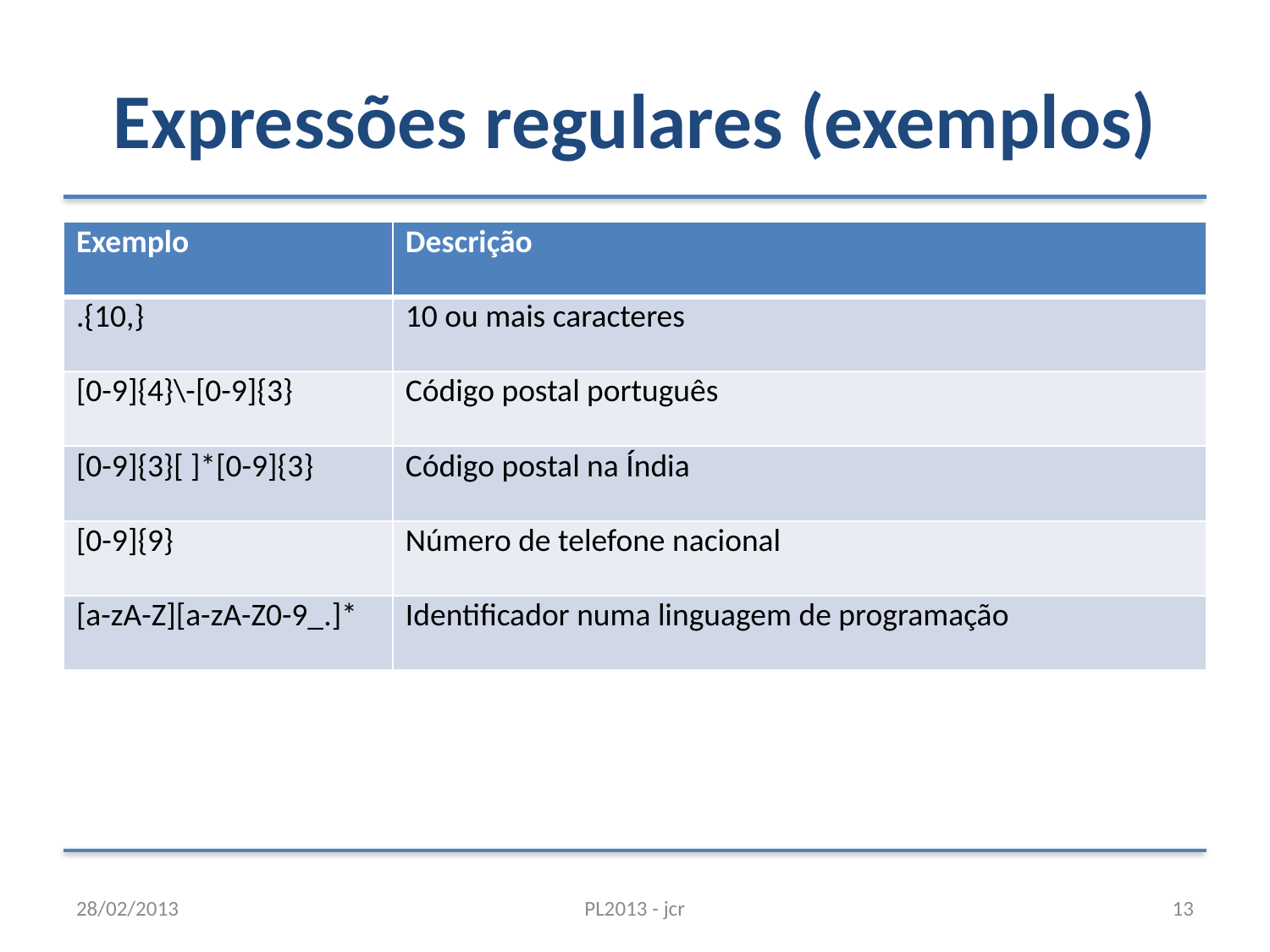

# Expressões regulares (exemplos)
| Exemplo | Descrição |
| --- | --- |
| .{10,} | 10 ou mais caracteres |
| [0-9]{4}\-[0-9]{3} | Código postal português |
| [0-9]{3}[ ]\*[0-9]{3} | Código postal na Índia |
| [0-9]{9} | Número de telefone nacional |
| [a-zA-Z][a-zA-Z0-9\_.]\* | Identificador numa linguagem de programação |
28/02/2013
PL2013 - jcr
13